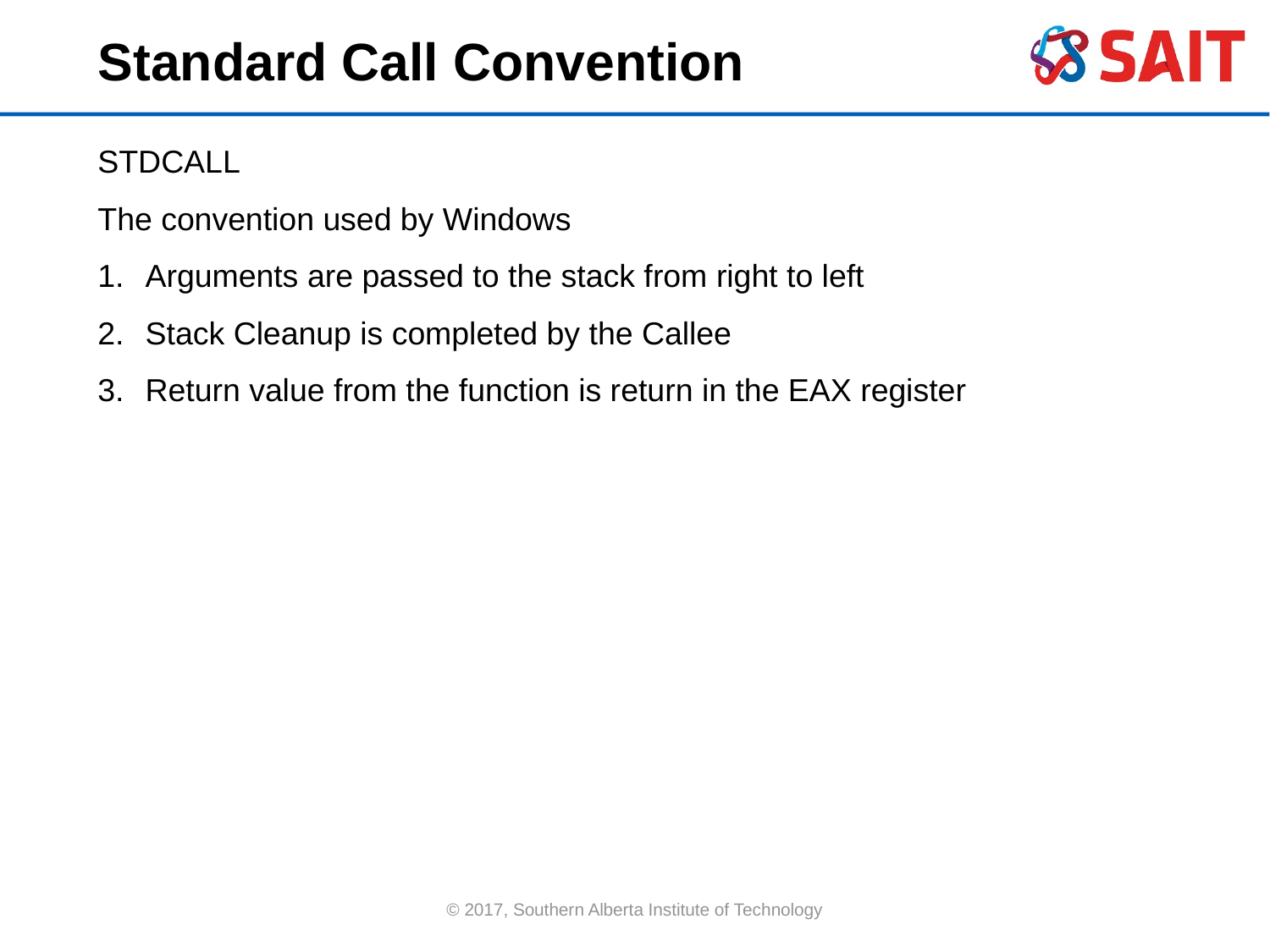

Standard Call Convention
STDCALL
The convention used by Windows
Arguments are passed to the stack from right to left
Stack Cleanup is completed by the Callee
Return value from the function is return in the EAX register